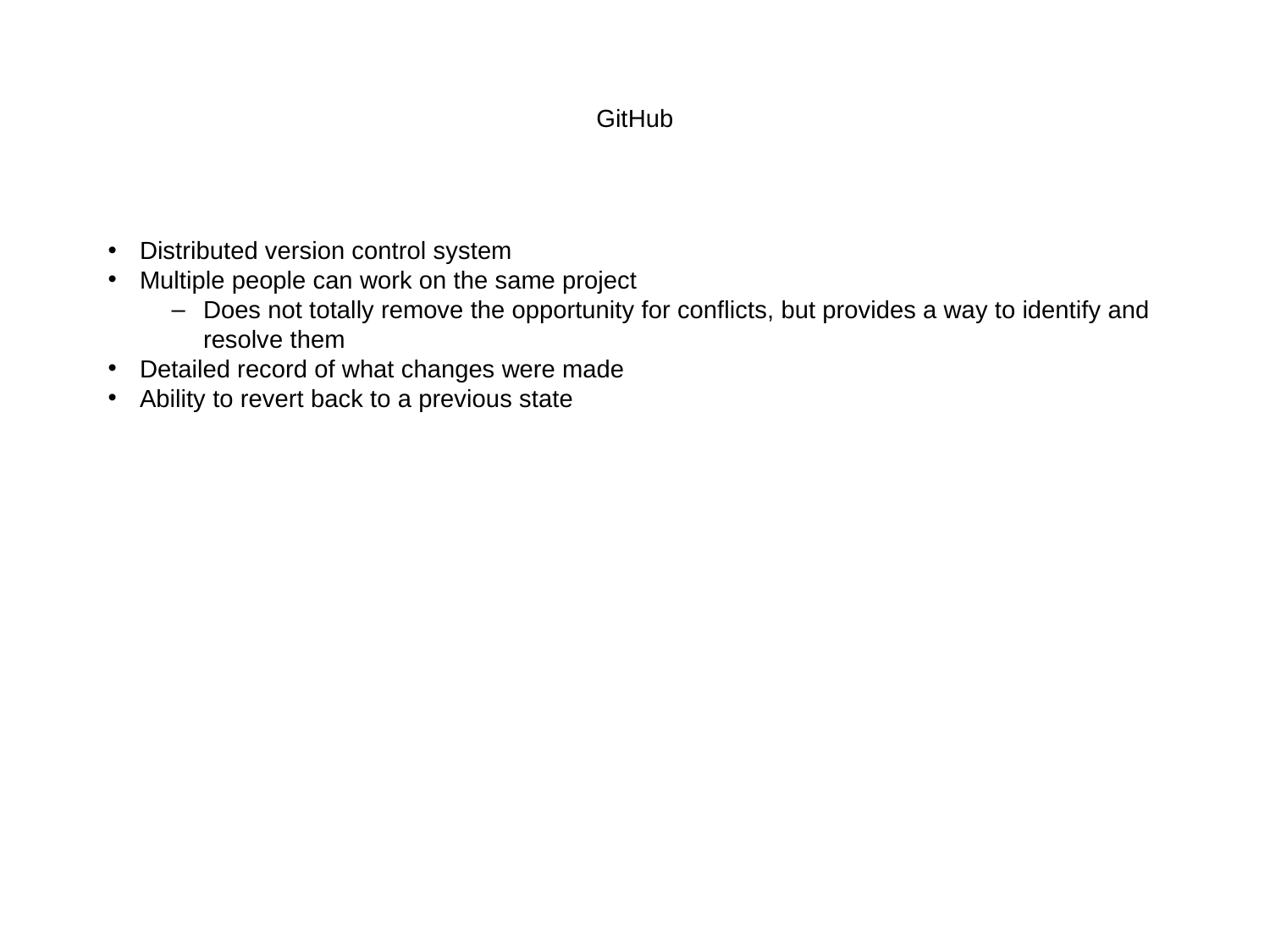

# GitHub
Distributed version control system
Multiple people can work on the same project
Does not totally remove the opportunity for conflicts, but provides a way to identify and resolve them
Detailed record of what changes were made
Ability to revert back to a previous state